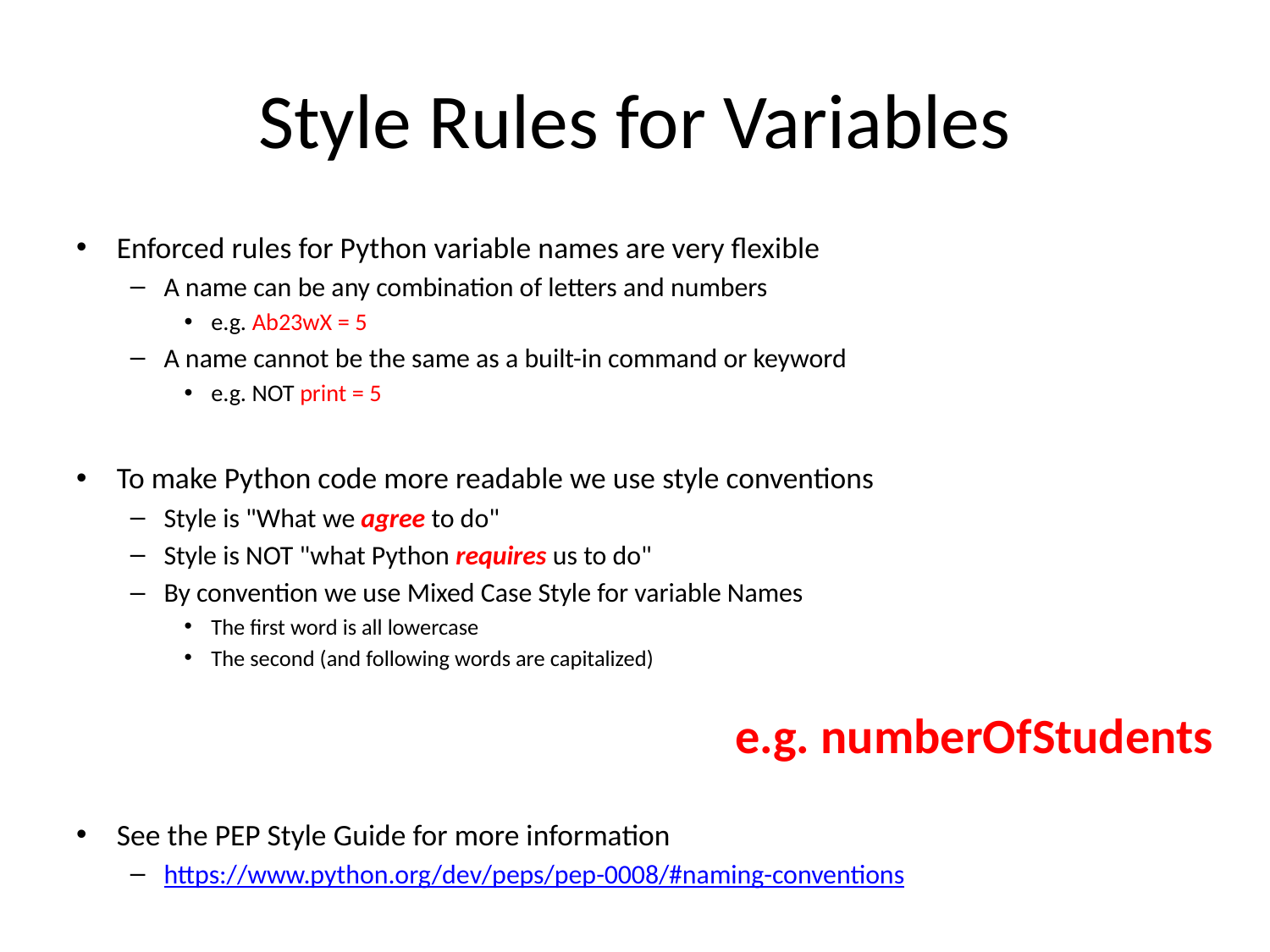

# Style Rules for Variables
Enforced rules for Python variable names are very flexible
A name can be any combination of letters and numbers
e.g. Ab23wX = 5
A name cannot be the same as a built-in command or keyword
e.g. NOT print = 5

To make Python code more readable we use style conventions
Style is "What we agree to do"
Style is NOT "what Python requires us to do"
By convention we use Mixed Case Style for variable Names
The first word is all lowercase
The second (and following words are capitalized)

See the PEP Style Guide for more information
https://www.python.org/dev/peps/pep-0008/#naming-conventions
e.g. numberOfStudents